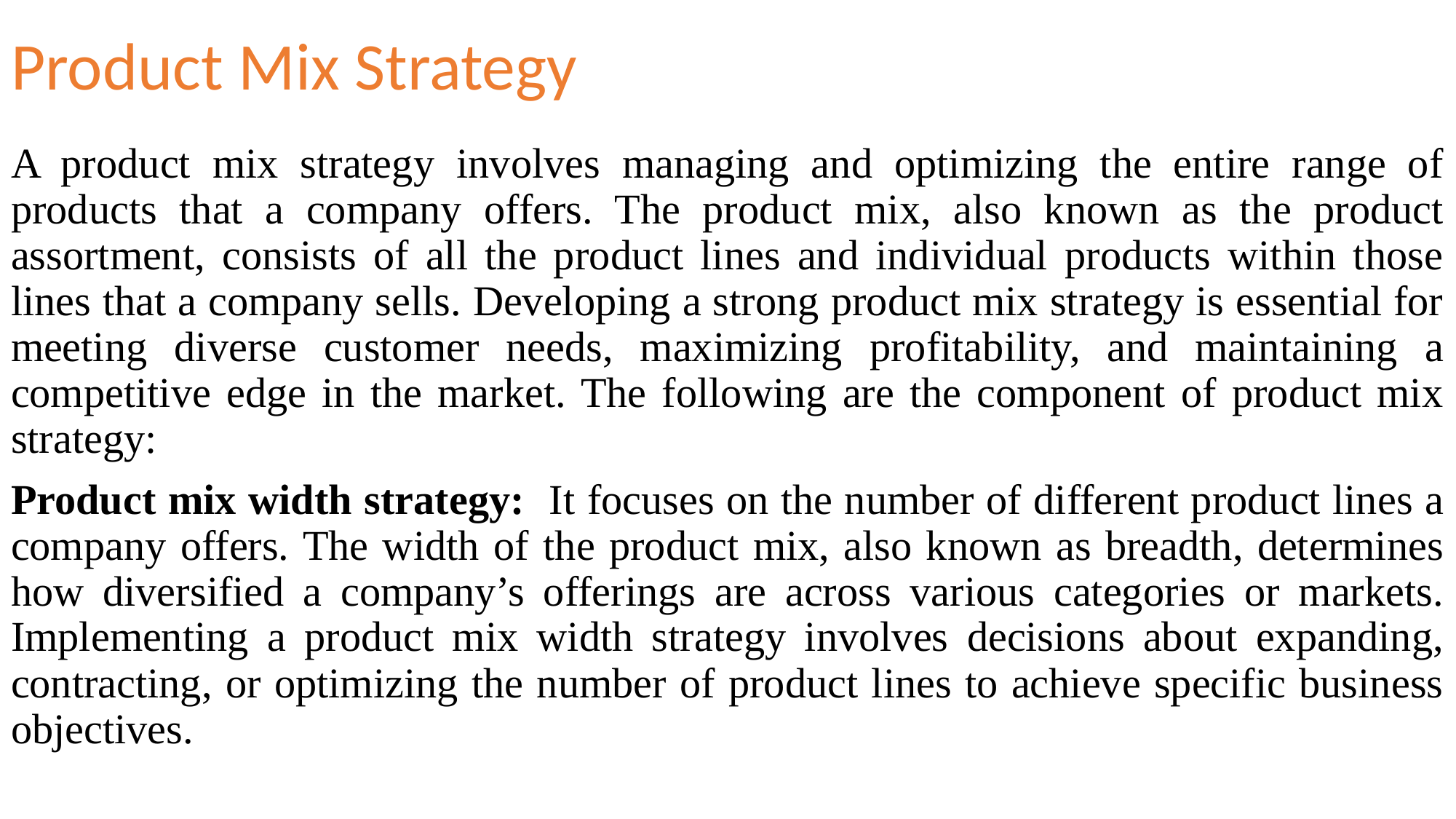

# Product Mix Strategy
A product mix strategy involves managing and optimizing the entire range of products that a company offers. The product mix, also known as the product assortment, consists of all the product lines and individual products within those lines that a company sells. Developing a strong product mix strategy is essential for meeting diverse customer needs, maximizing profitability, and maintaining a competitive edge in the market. The following are the component of product mix strategy:
Product mix width strategy:  It focuses on the number of different product lines a company offers. The width of the product mix, also known as breadth, determines how diversified a company’s offerings are across various categories or markets. Implementing a product mix width strategy involves decisions about expanding, contracting, or optimizing the number of product lines to achieve specific business objectives.